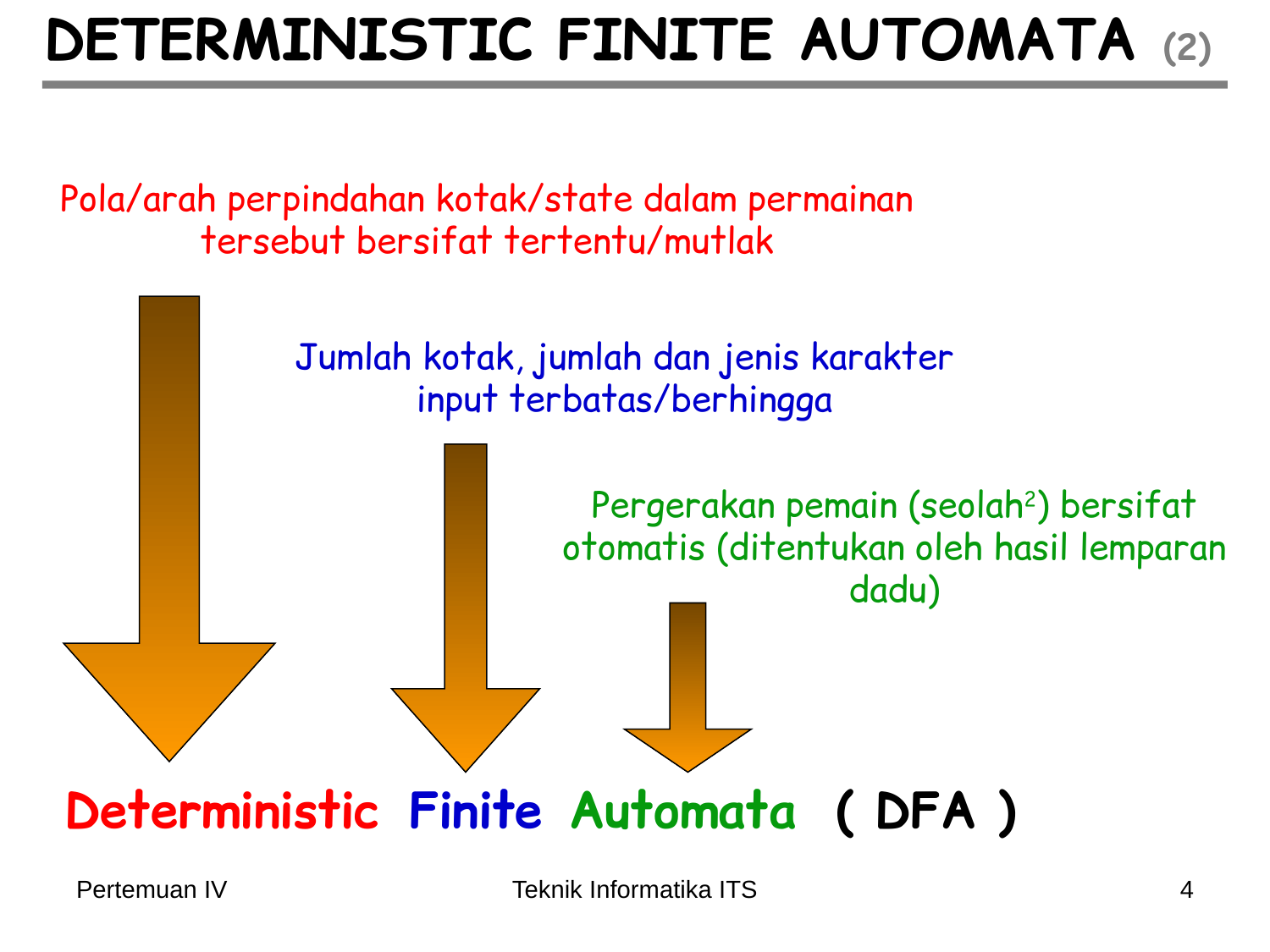

# DETERMINISTIC FINITE AUTOMATA (2)

Pola/arah perpindahan kotak/state dalam permainan tersebut bersifat tertentu/mutlak

Jumlah kotak, jumlah dan jenis karakter input terbatas/berhingga

Pergerakan pemain (seolah2) bersifat otomatis (ditentukan oleh hasil lemparan dadu)

Deterministic
Finite
Automata
( DFA )
Pertemuan IV
Teknik Informatika ITS
4